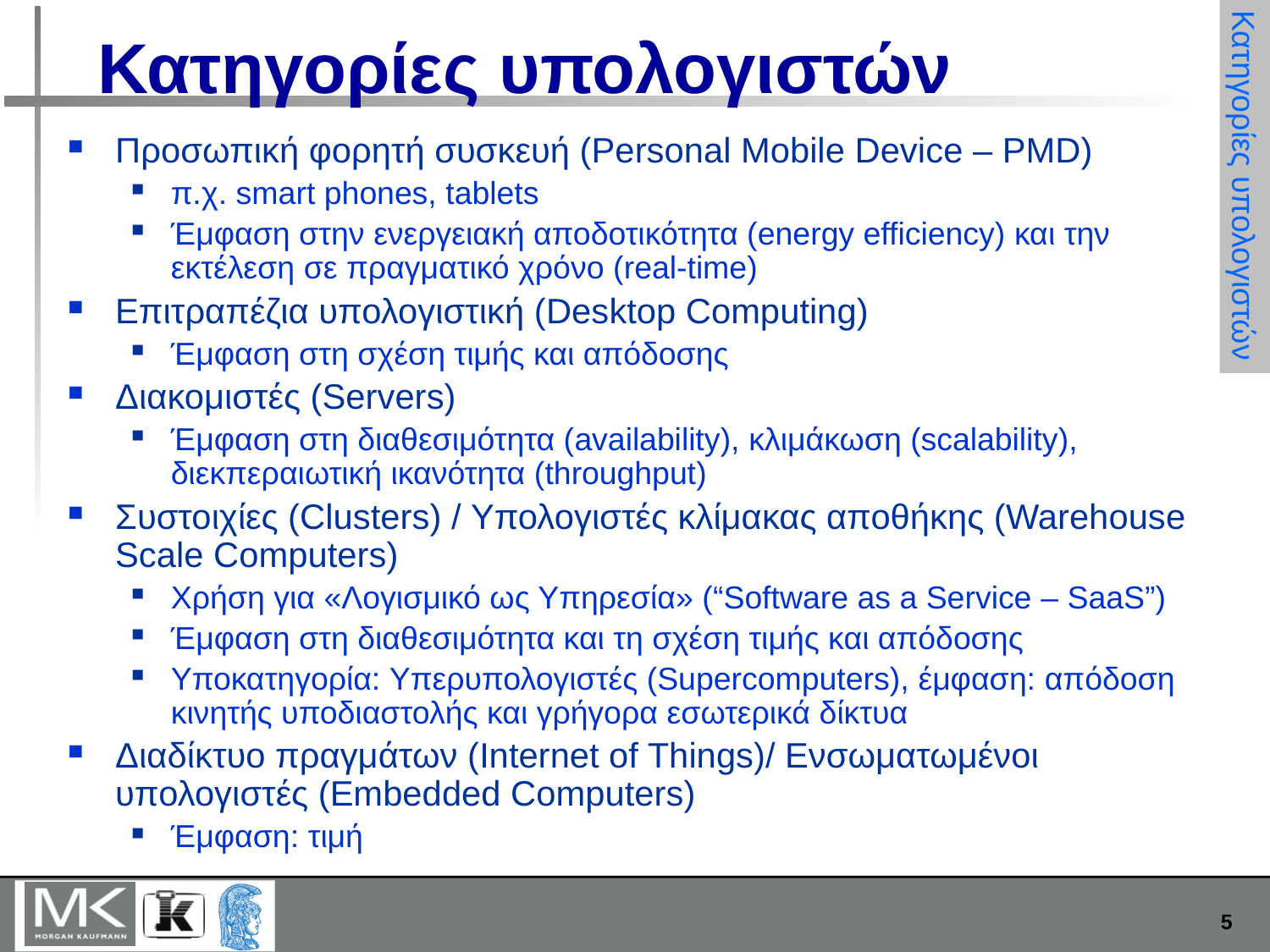

# Κατηγορίες υπολογιστών
Προσωπική φορητή συσκευή (Personal Mobile Device – PMD)
π.χ. smart phones, tablets
Έμφαση στην ενεργειακή αποδοτικότητα (energy efficiency) και την εκτέλεση σε πραγματικό χρόνο (real-time)
Επιτραπέζια υπολογιστική (Desktop Computing)
Έμφαση στη σχέση τιμής και απόδοσης
Διακομιστές (Servers)
Έμφαση στη διαθεσιμότητα (availability), κλιμάκωση (scalability), διεκπεραιωτική ικανότητα (throughput)
Συστοιχίες (Clusters) / Υπολογιστές κλίμακας αποθήκης (Warehouse Scale Computers)
Χρήση για «Λογισμικό ως Υπηρεσία» (“Software as a Service – SaaS”)
Έμφαση στη διαθεσιμότητα και τη σχέση τιμής και απόδοσης
Υποκατηγορία: Υπερυπολογιστές (Supercomputers), έμφαση: απόδοση κινητής υποδιαστολής και γρήγορα εσωτερικά δίκτυα
Διαδίκτυο πραγμάτων (Internet of Things)/ Ενσωματωμένοι υπολογιστές (Embedded Computers)
Έμφαση: τιμή
Κατηγορίες υπολογιστών